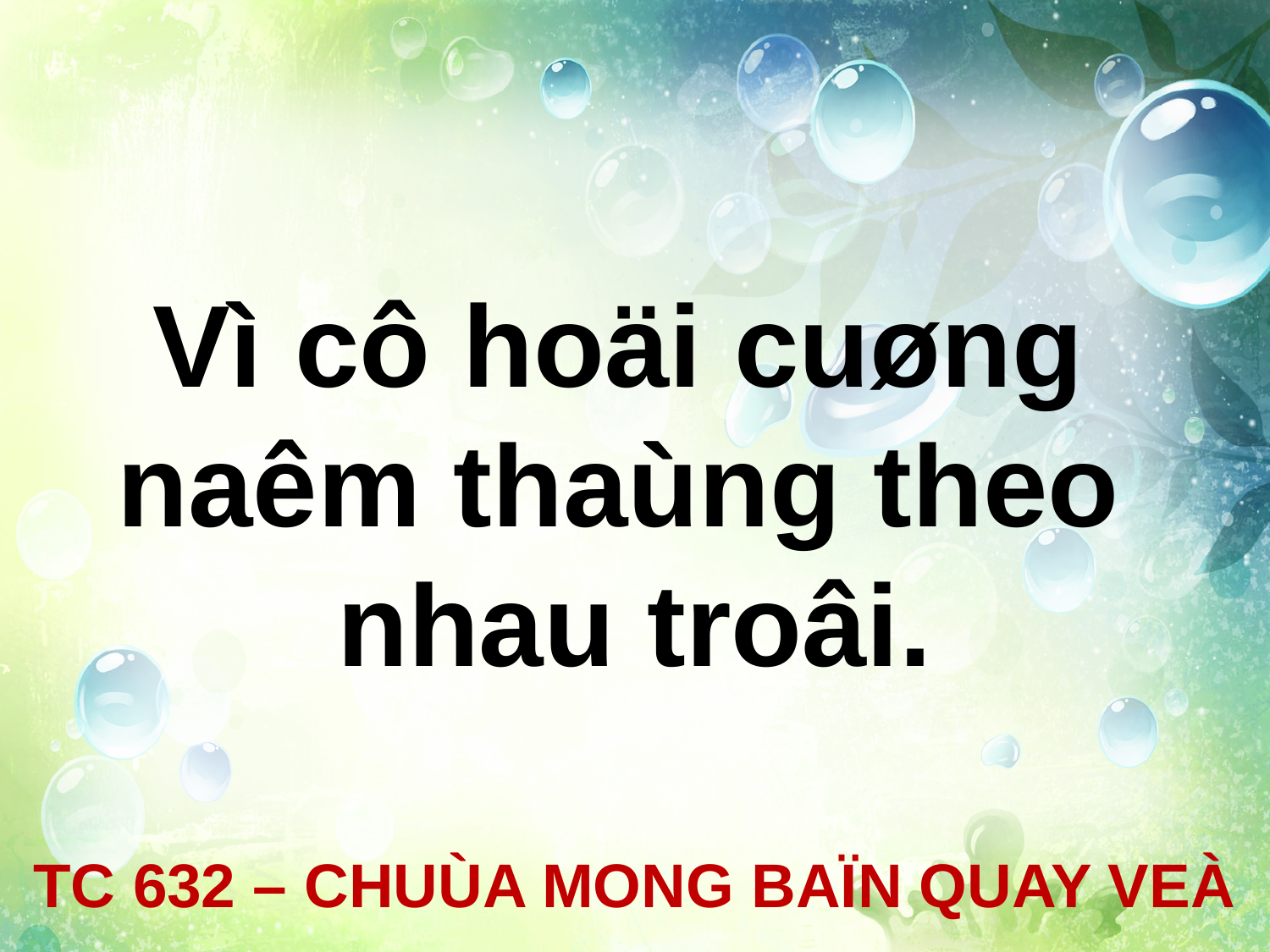

Vì cô hoäi cuøng
naêm thaùng theo
nhau troâi.
TC 632 – CHUÙA MONG BAÏN QUAY VEÀ